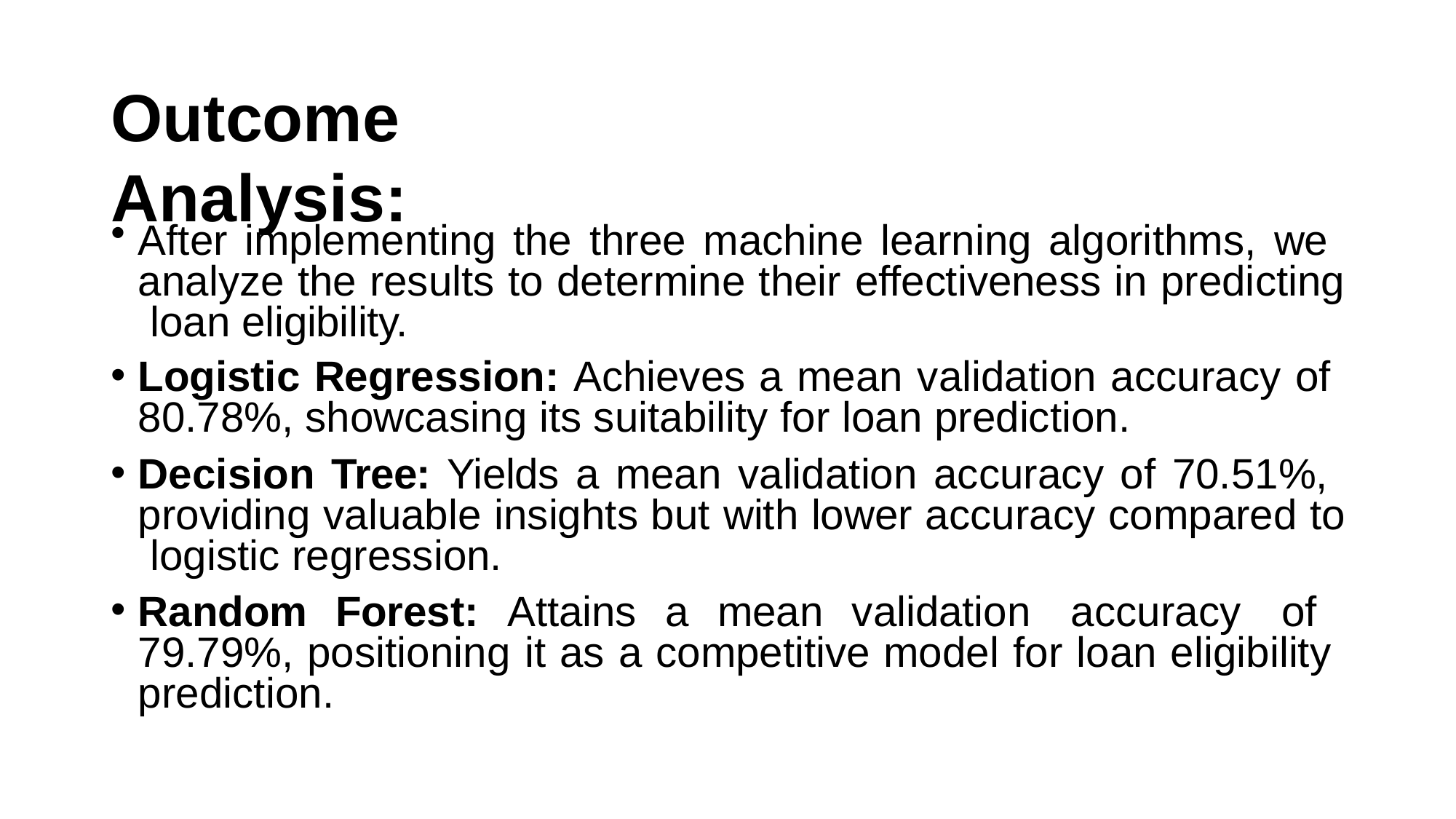

# Outcome Analysis:
After implementing the three machine learning algorithms, we  analyze the results to determine their effectiveness in predicting  loan eligibility.
Logistic Regression: Achieves a mean validation accuracy of  80.78%, showcasing its suitability for loan prediction.
Decision Tree: Yields a mean validation accuracy of 70.51%,  providing valuable insights but with lower accuracy compared to  logistic regression.
Random Forest: Attains a mean validation accuracy of  79.79%, positioning it as a competitive model for loan eligibility  prediction.